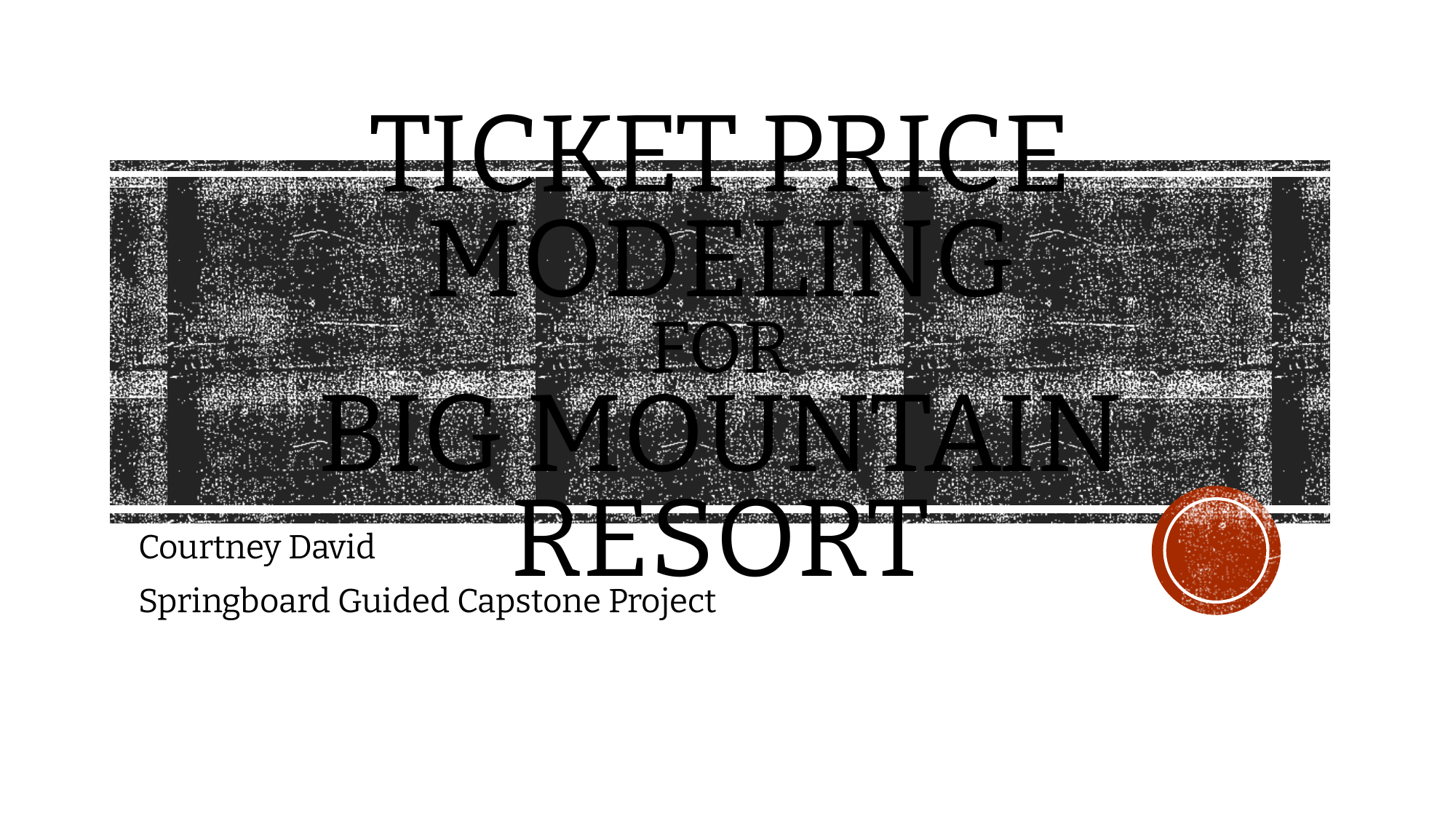

# Ticket Price Modeling for Big Mountain Resort
Courtney David
Springboard Guided Capstone Project